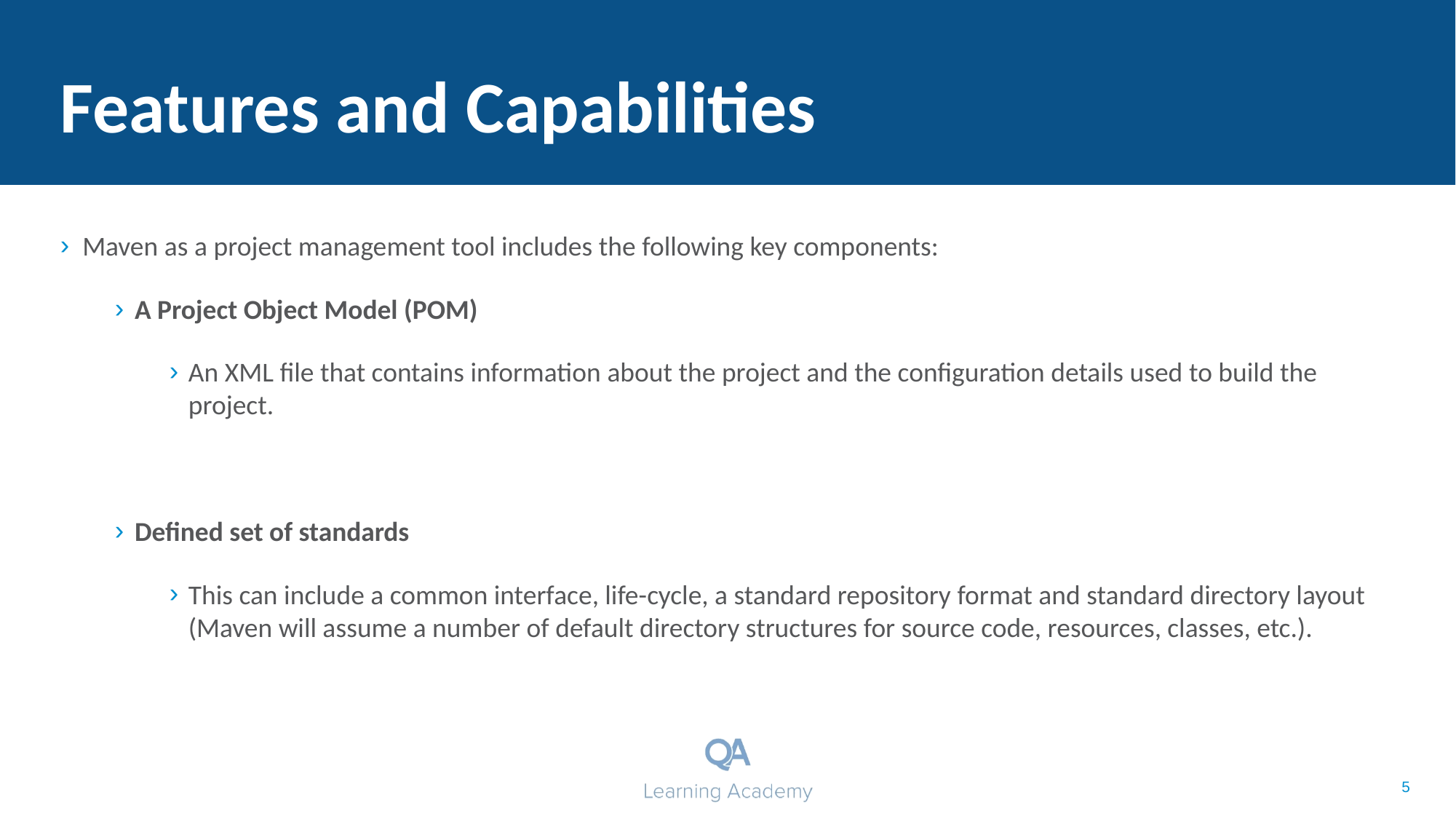

# Features and Capabilities
Maven as a project management tool includes the following key components:
A Project Object Model (POM)
An XML file that contains information about the project and the configuration details used to build the project.

Defined set of standards
This can include a common interface, life-cycle, a standard repository format and standard directory layout (Maven will assume a number of default directory structures for source code, resources, classes, etc.).